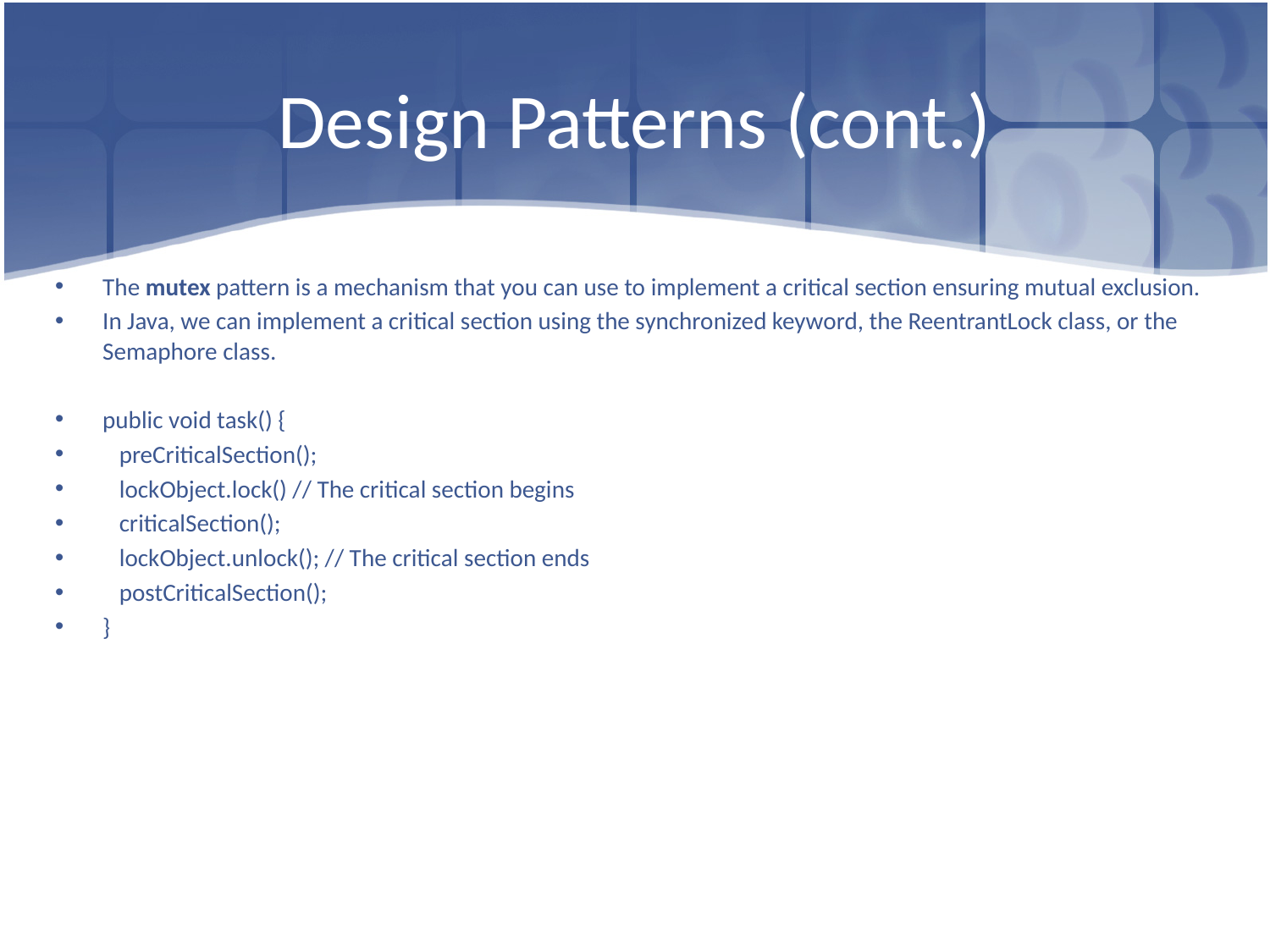

# Design Patterns (cont.)
The mutex pattern is a mechanism that you can use to implement a critical section ensuring mutual exclusion.
In Java, we can implement a critical section using the synchronized keyword, the ReentrantLock class, or the Semaphore class.

public void task() {
   preCriticalSection();
   lockObject.lock() // The critical section begins
   criticalSection();
   lockObject.unlock(); // The critical section ends
   postCriticalSection();
}